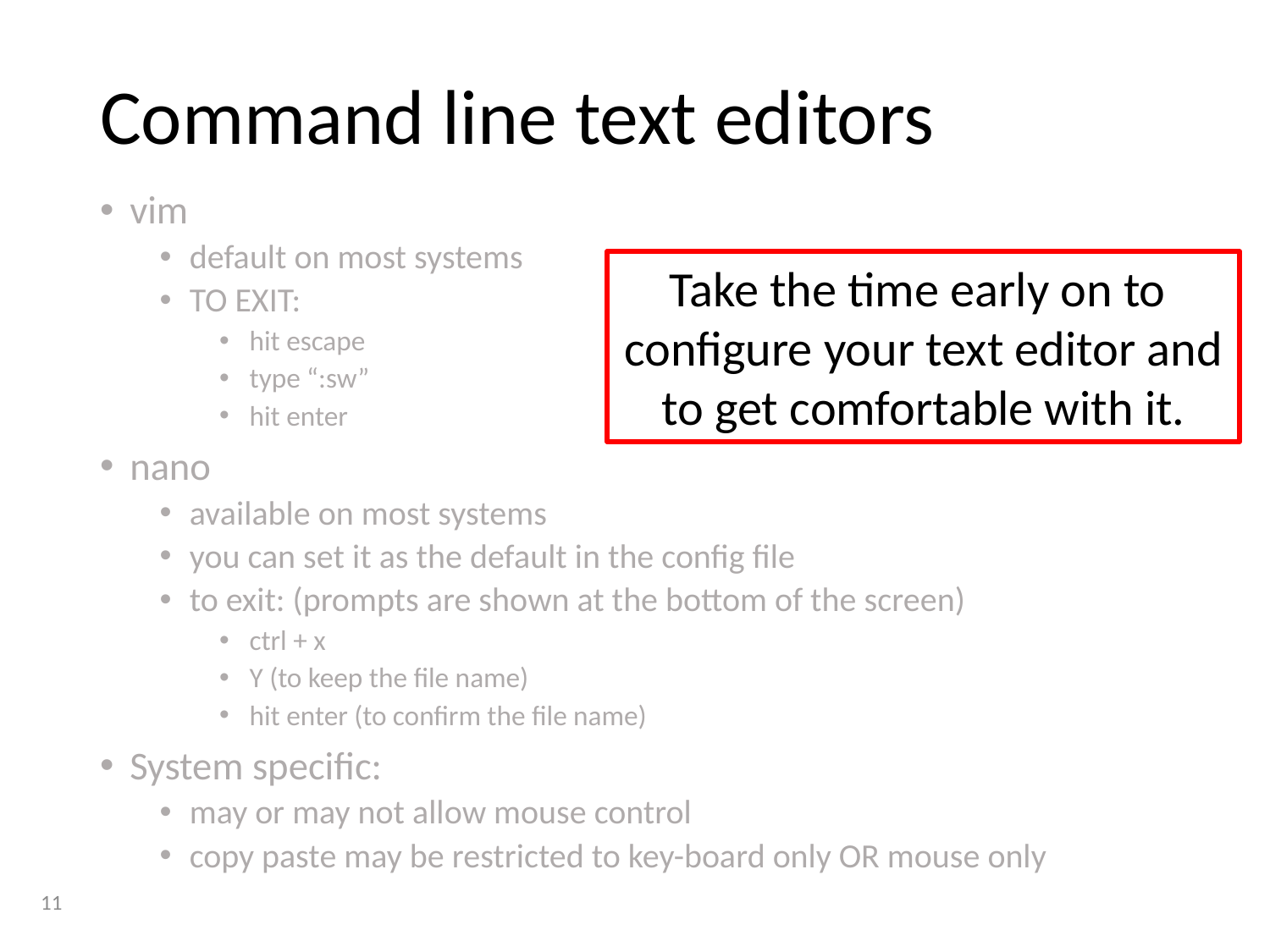

# Command line text editors
vim
default on most systems
TO EXIT:
hit escape
type “:sw”
hit enter
nano
available on most systems
you can set it as the default in the config file
to exit: (prompts are shown at the bottom of the screen)
ctrl + x
Y (to keep the file name)
hit enter (to confirm the file name)
System specific:
may or may not allow mouse control
copy paste may be restricted to key-board only OR mouse only

Take the time early on to
configure your text editor and to get comfortable with it.
11